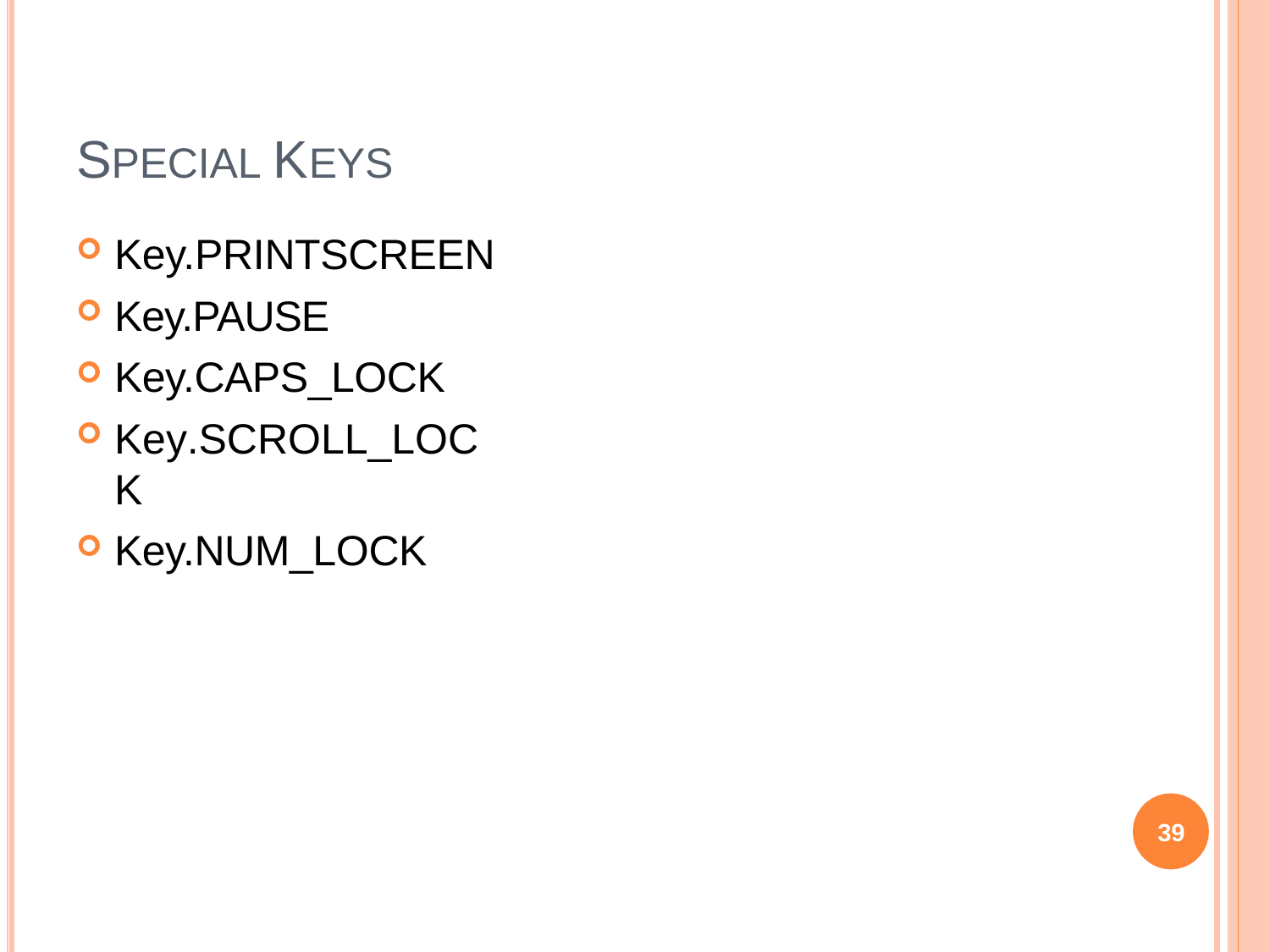

# SPECIAL KEYS
Key.PRINTSCREEN
Key.PAUSE
Key.CAPS_LOCK
Key.SCROLL_LOCK
Key.NUM_LOCK
39